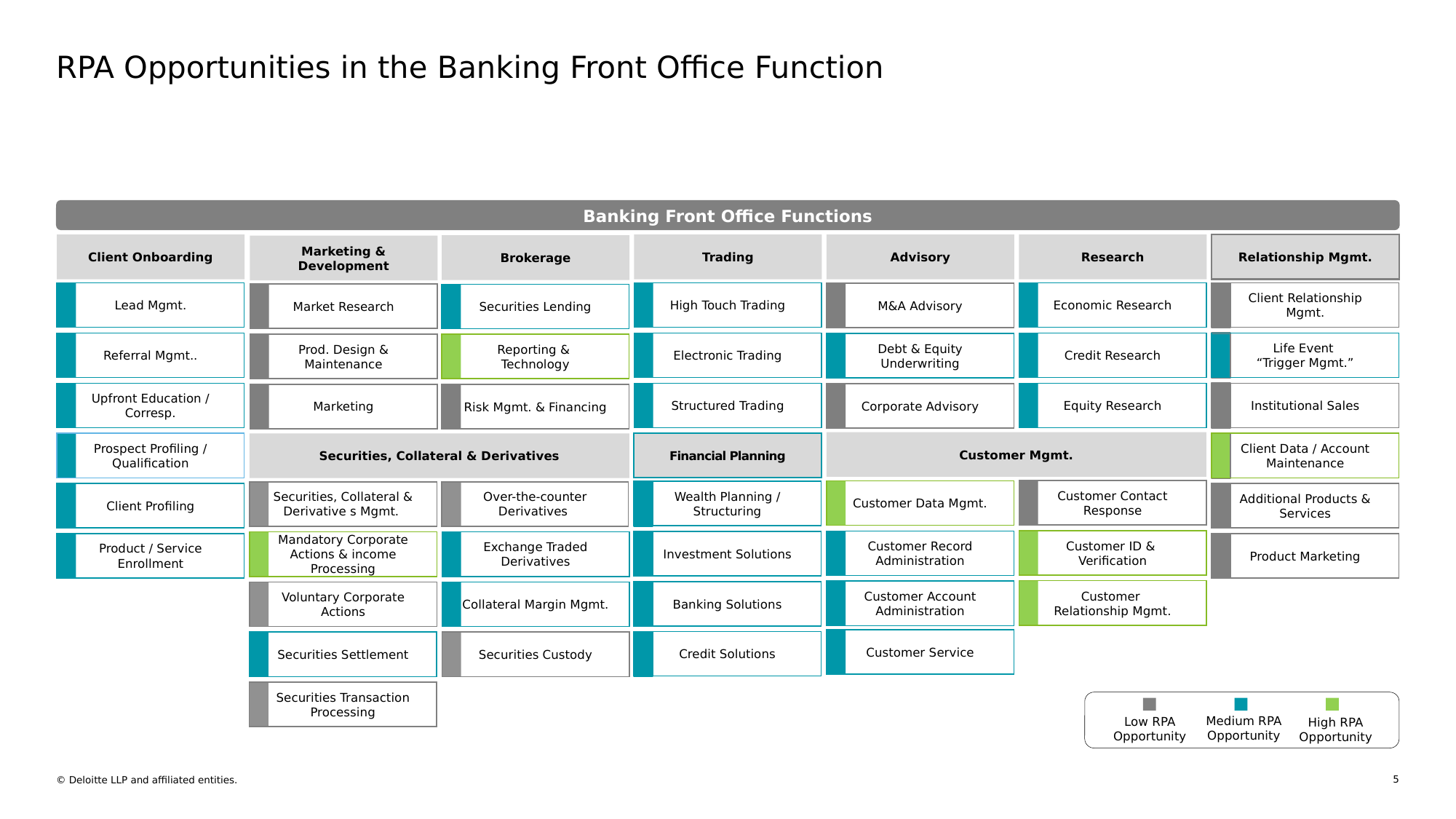

# RPA Opportunities in the Banking Front Office Function
Banking Front Office Functions
Client Onboarding
Trading
Advisory
Research
Relationship Mgmt.

Client Relationship
 Mgmt.

Life Event
“Trigger Mgmt.”

Institutional Sales

Client Data / Account Maintenance

Additional Products & Services

Product Marketing
Brokerage

Securities Lending

Reporting &
Technology

Risk Mgmt. & Financing
Marketing & Development

Market Research

Prod. Design & Maintenance

Marketing

Lead Mgmt.

High Touch Trading

Economic Research

M&A Advisory

Referral Mgmt..

Electronic Trading

Credit Research

Debt & Equity Underwriting

Upfront Education / Corresp.

Structured Trading

Equity Research

Corporate Advisory
Customer Mgmt.
Financial Planning

Wealth Planning / Structuring

Investment Solutions

Banking Solutions

Credit Solutions

Prospect Profiling / Qualification
Securities, Collateral & Derivatives

Securities, Collateral & Derivative s Mgmt.

Over-the-counter Derivatives

Mandatory Corporate Actions & income Processing

Exchange Traded Derivatives

Collateral Margin Mgmt.

Voluntary Corporate Actions

Securities Settlement

Securities Custody

Securities Transaction Processing

Customer Contact Response

Customer Data Mgmt.

Client Profiling

Customer ID &
Verification

Customer Record Administration

Product / Service Enrollment

Customer
Relationship Mgmt.

Customer Account Administration

Customer Service

Medium RPA Opportunity
Low RPA Opportunity
High RPA Opportunity
5